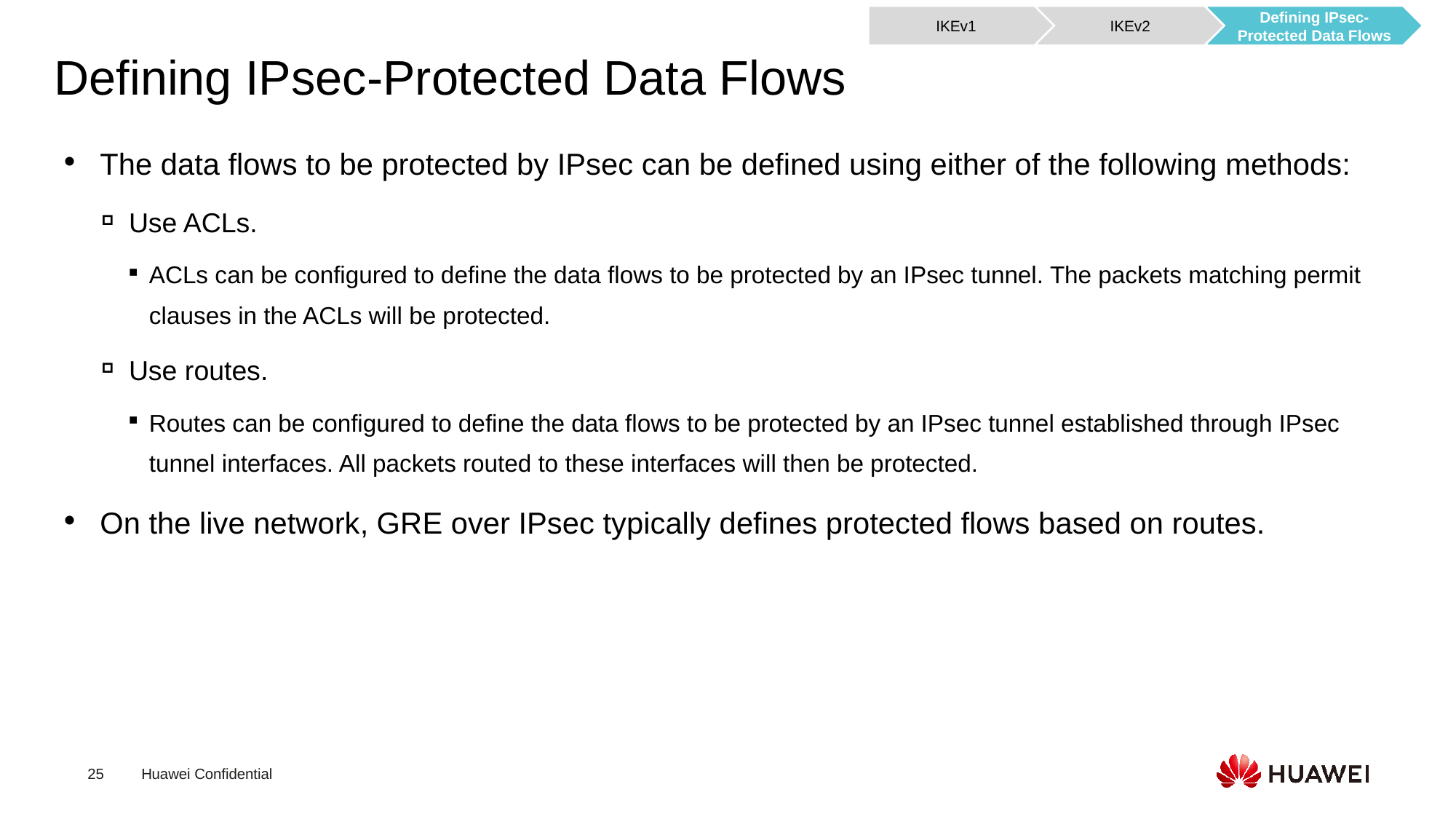

IKEv1
IKEv2
Defining IPsec-Protected Data Flows
# Defining IPsec-Protected Data Flows
The data flows to be protected by IPsec can be defined using either of the following methods:
Use ACLs.
ACLs can be configured to define the data flows to be protected by an IPsec tunnel. The packets matching permit clauses in the ACLs will be protected.
Use routes.
Routes can be configured to define the data flows to be protected by an IPsec tunnel established through IPsec tunnel interfaces. All packets routed to these interfaces will then be protected.
On the live network, GRE over IPsec typically defines protected flows based on routes.